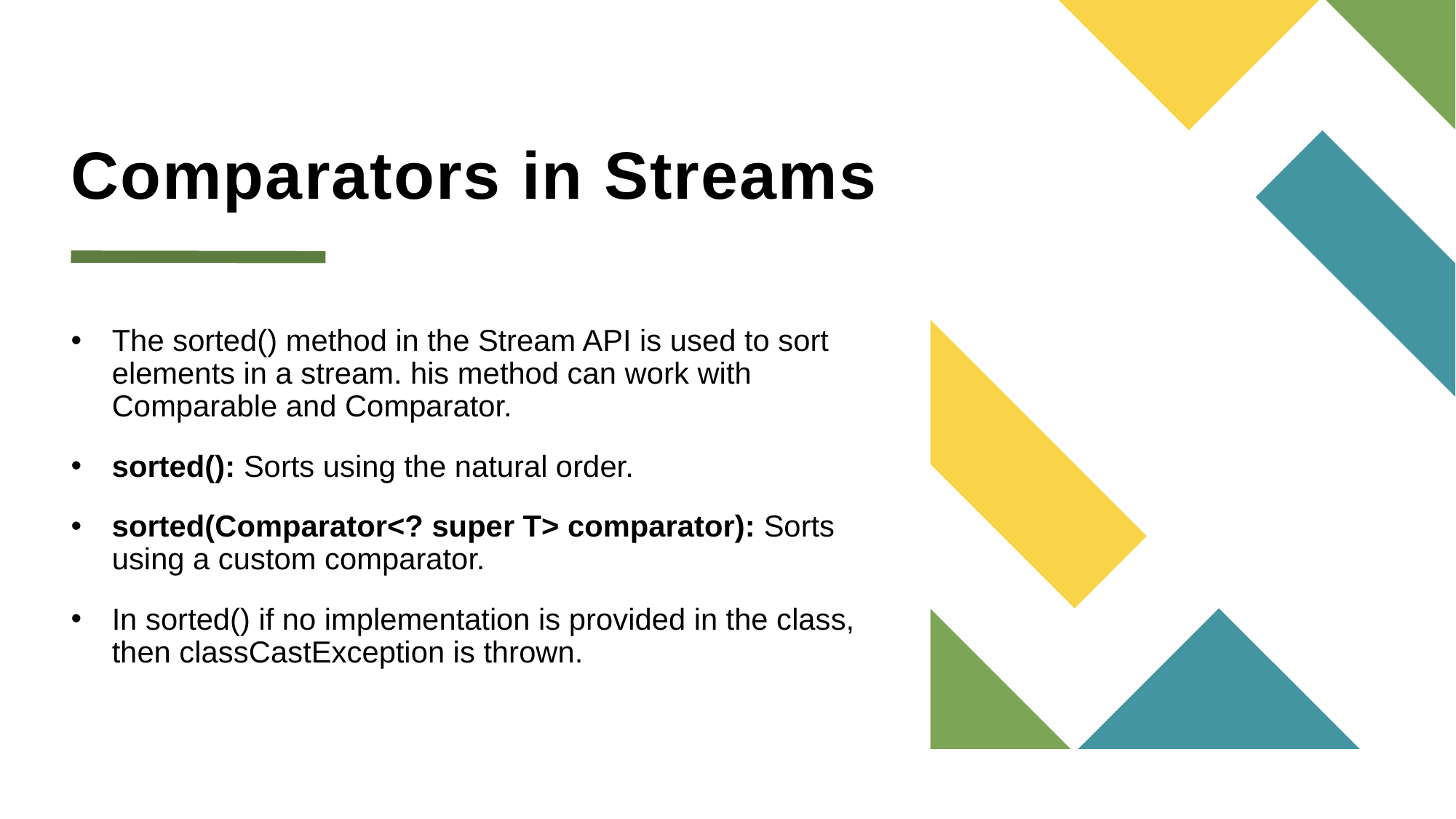

# Comparators in Streams
The sorted() method in the Stream API is used to sort elements in a stream. his method can work with Comparable and Comparator.
sorted(): Sorts using the natural order.
sorted(Comparator<? super T> comparator): Sorts using a custom comparator.
In sorted() if no implementation is provided in the class, then classCastException is thrown.